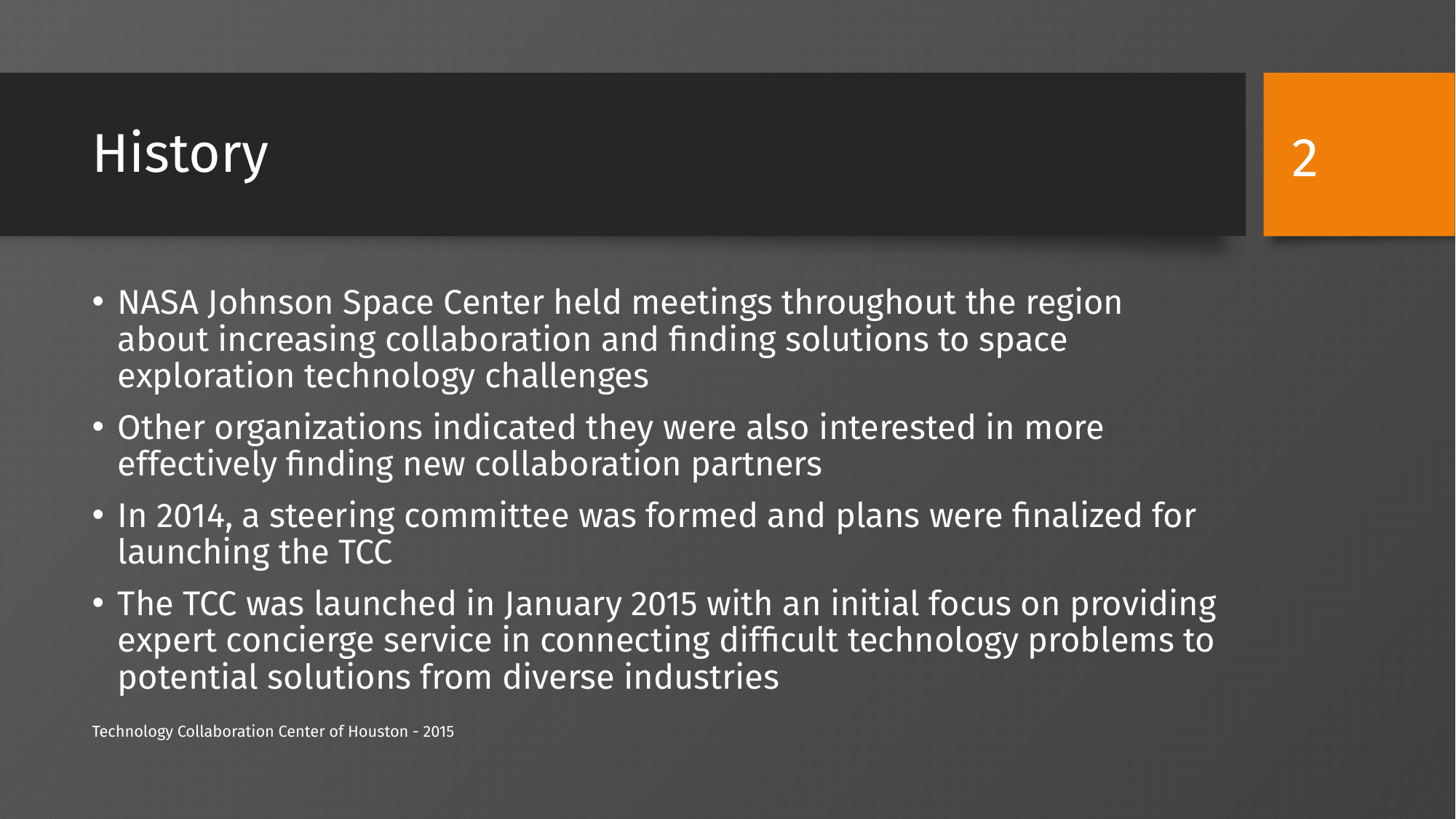

2
# History
NASA Johnson Space Center held meetings throughout the region about increasing collaboration and finding solutions to space exploration technology challenges
Other organizations indicated they were also interested in more effectively finding new collaboration partners
In 2014, a steering committee was formed and plans were finalized for launching the TCC
The TCC was launched in January 2015 with an initial focus on providing expert concierge service in connecting difficult technology problems to potential solutions from diverse industries
Technology Collaboration Center of Houston - 2015